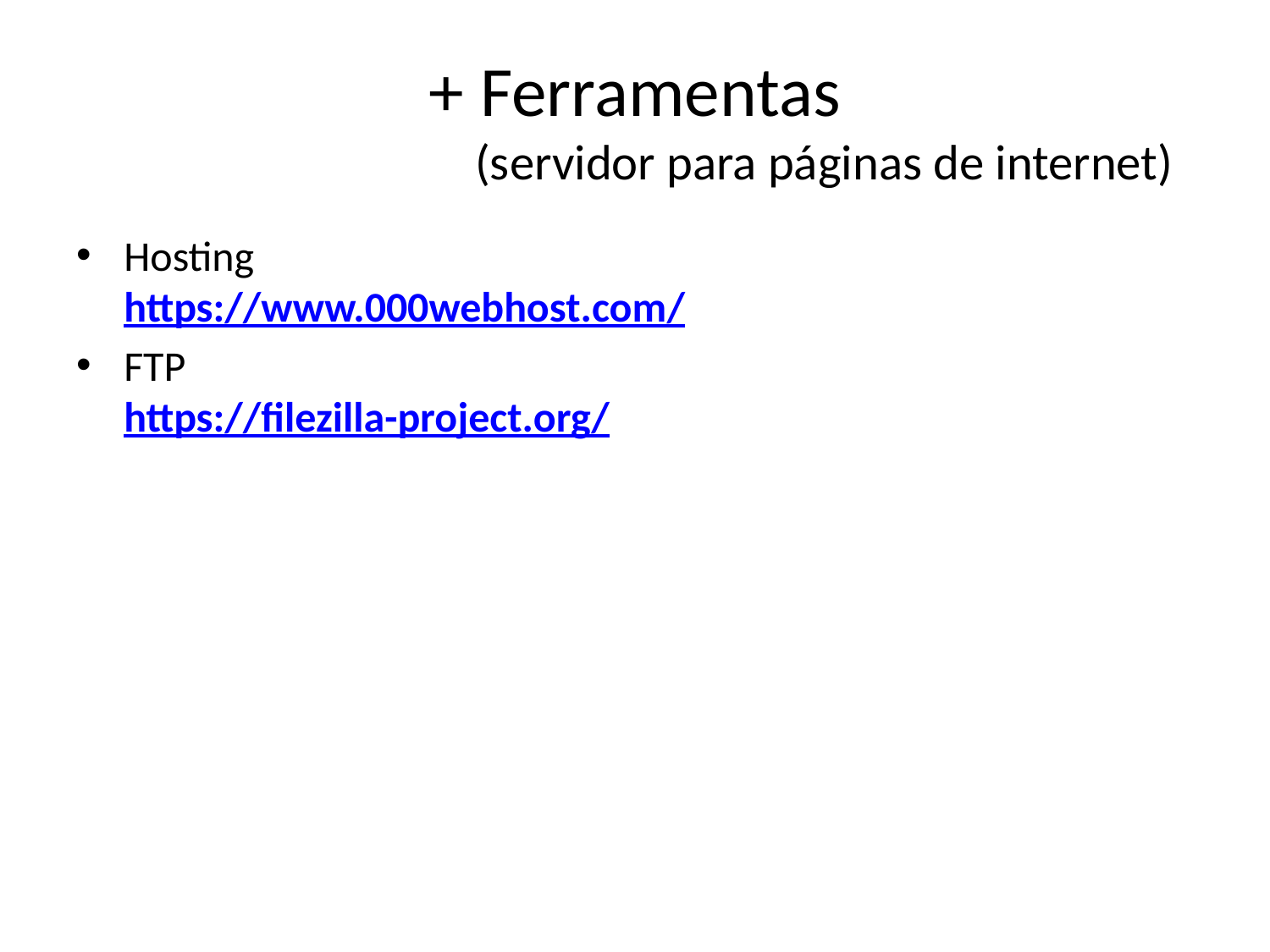

# + Ferramentas (servidor para páginas de internet)
Hosting
https://www.000webhost.com/
FTP
https://filezilla-project.org/